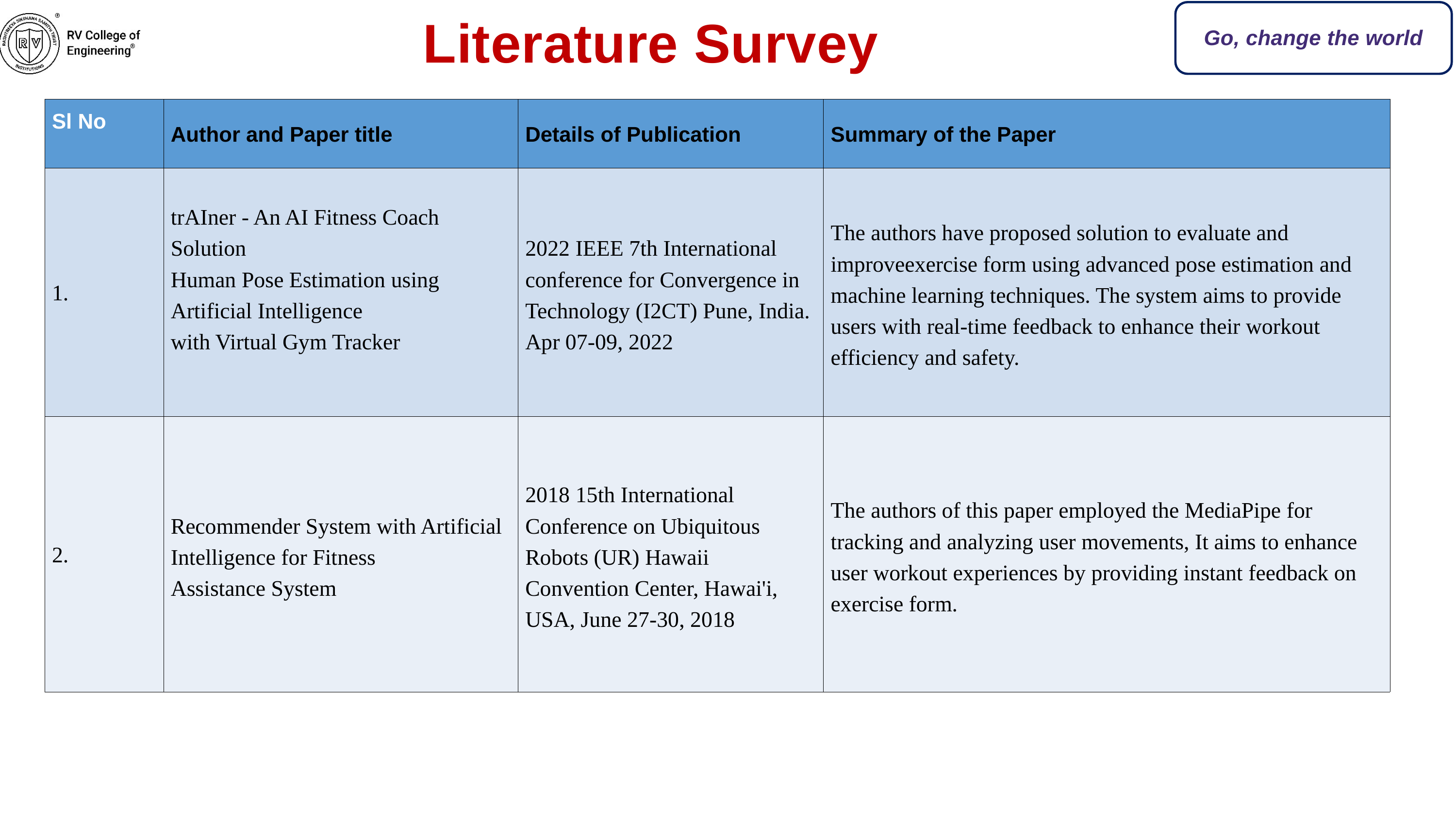

Literature Survey
Go, change the world
| Sl No | Author and Paper title | Details of Publication | Summary of the Paper |
| --- | --- | --- | --- |
| 1. | trAIner - An AI Fitness Coach Solution Human Pose Estimation using Artificial Intelligence with Virtual Gym Tracker | 2022 IEEE 7th International conference for Convergence in Technology (I2CT) Pune, India. Apr 07-09, 2022 | The authors have proposed solution to evaluate and improveexercise form using advanced pose estimation and machine learning techniques. The system aims to provide users with real-time feedback to enhance their workout efficiency and safety. |
| 2. | Recommender System with Artificial Intelligence for Fitness Assistance System | 2018 15th International Conference on Ubiquitous Robots (UR) Hawaii Convention Center, Hawai'i, USA, June 27-30, 2018 | The authors of this paper employed the MediaPipe for tracking and analyzing user movements, It aims to enhance user workout experiences by providing instant feedback on exercise form. |